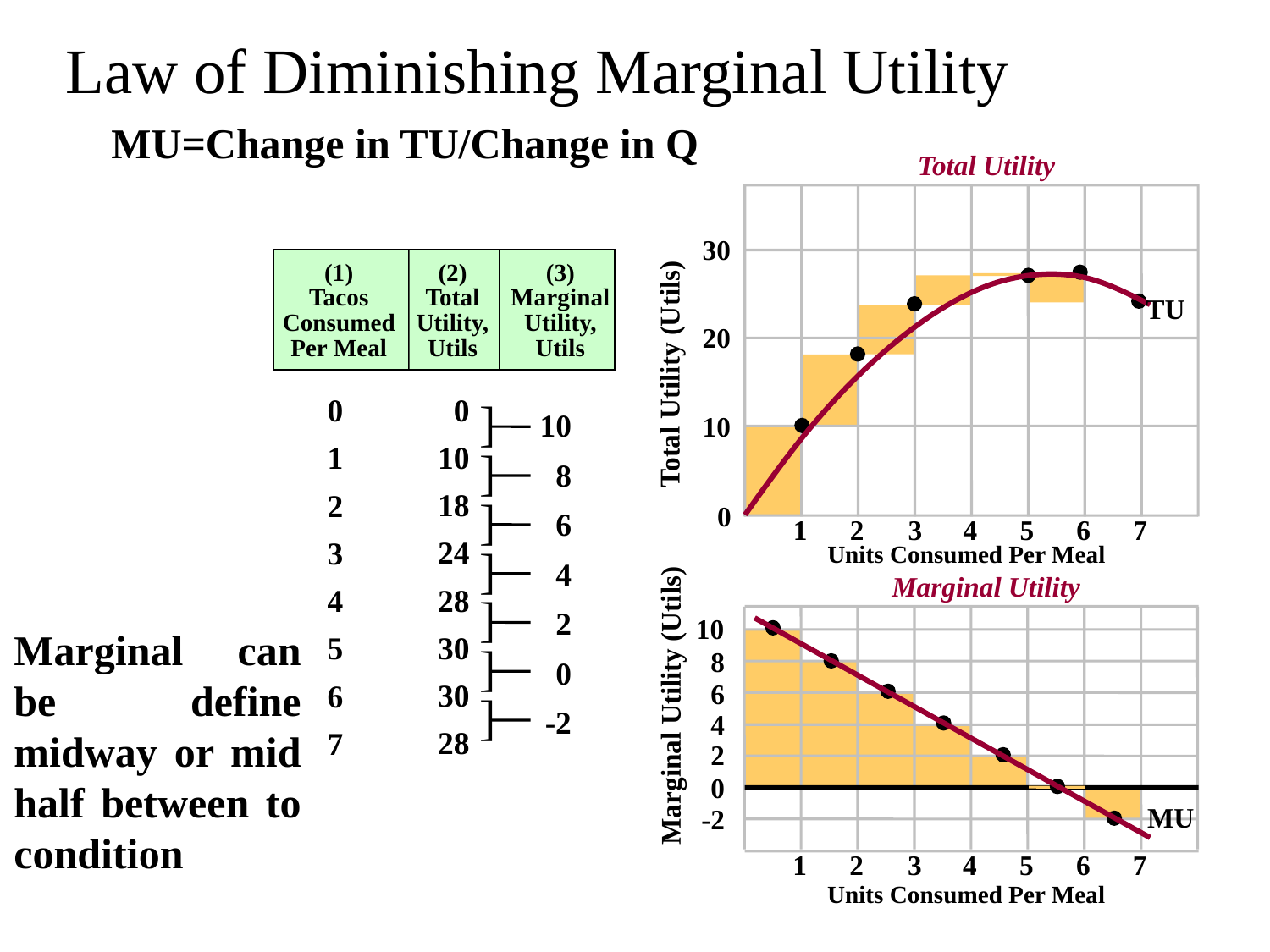

# Law of Diminishing Marginal Utility
MU=Change in TU/Change in Q
Total Utility

30
20
10
0
Total Utility (Utils)
1
2
3
4
5
6
7
10
8
6
4
2
0
-2

Marginal Utility (Utils)
1
2
3
4
5
6
7

(1)
Tacos
Consumed
Per Meal
(2)
Total
Utility,
Utils
(3)
Marginal
Utility,
Utils

TU

0
10
18
24
28
30
30
28
0
1
2
3
4
5
6
7
]

]

]

]

]

]

]

10
8
6
4
2
0
-2

Units Consumed Per Meal
Marginal Utility
Marginal can be define midway or mid half between to condition

MU

Units Consumed Per Meal